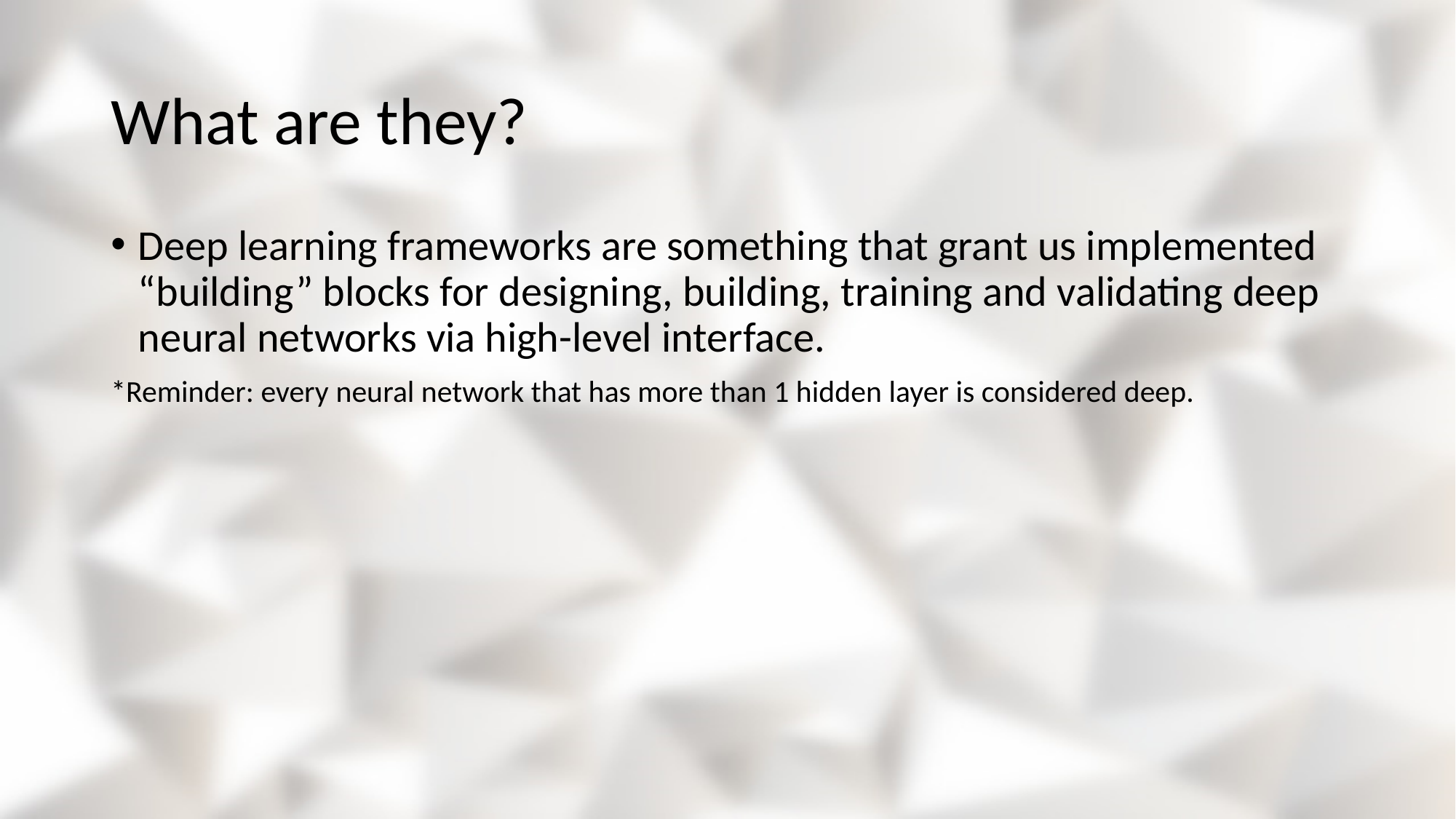

# What are they?
Deep learning frameworks are something that grant us implemented “building” blocks for designing, building, training and validating deep neural networks via high-level interface.
*Reminder: every neural network that has more than 1 hidden layer is considered deep.